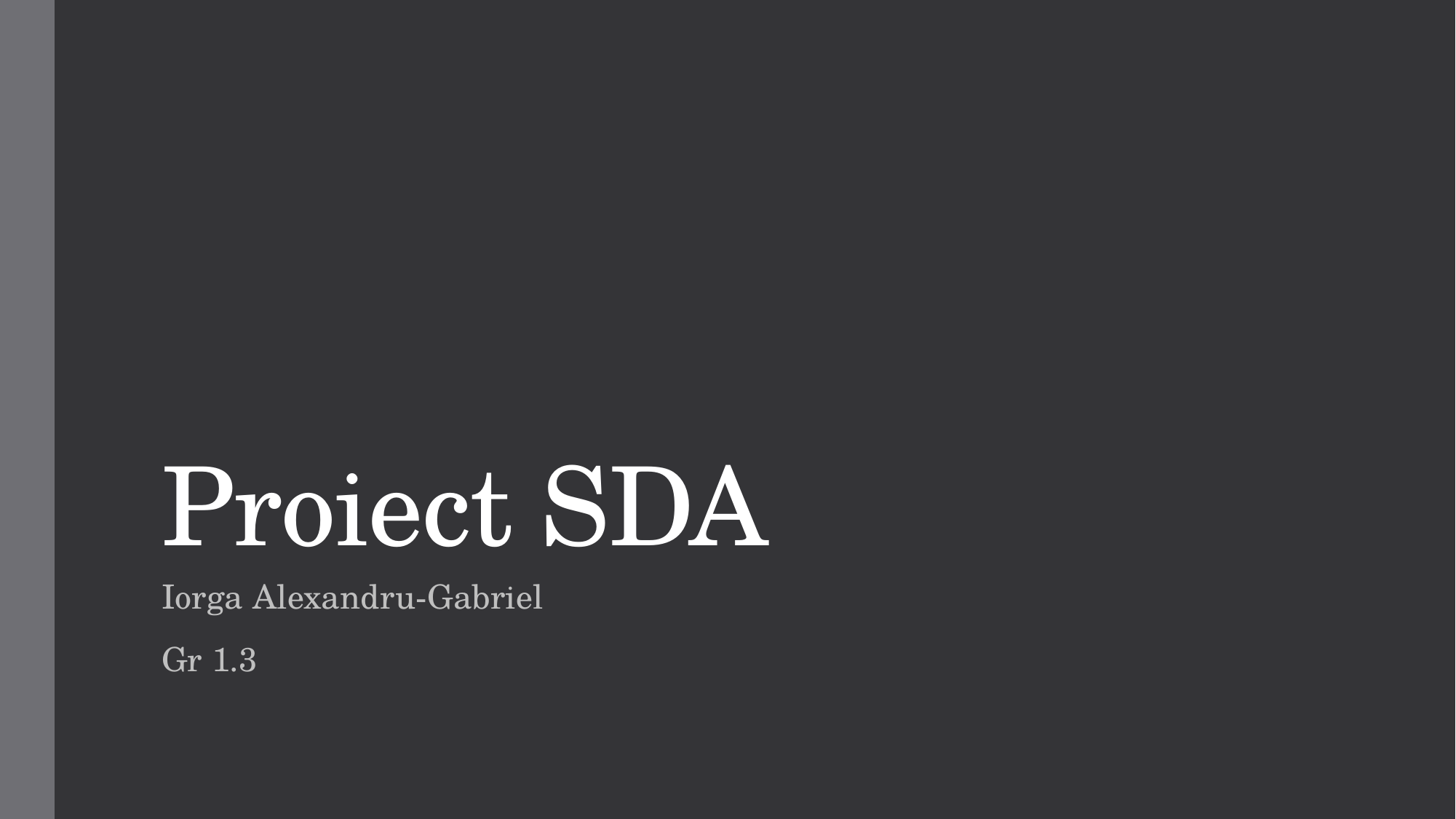

# Proiect SDA
Iorga Alexandru-Gabriel
Gr 1.3